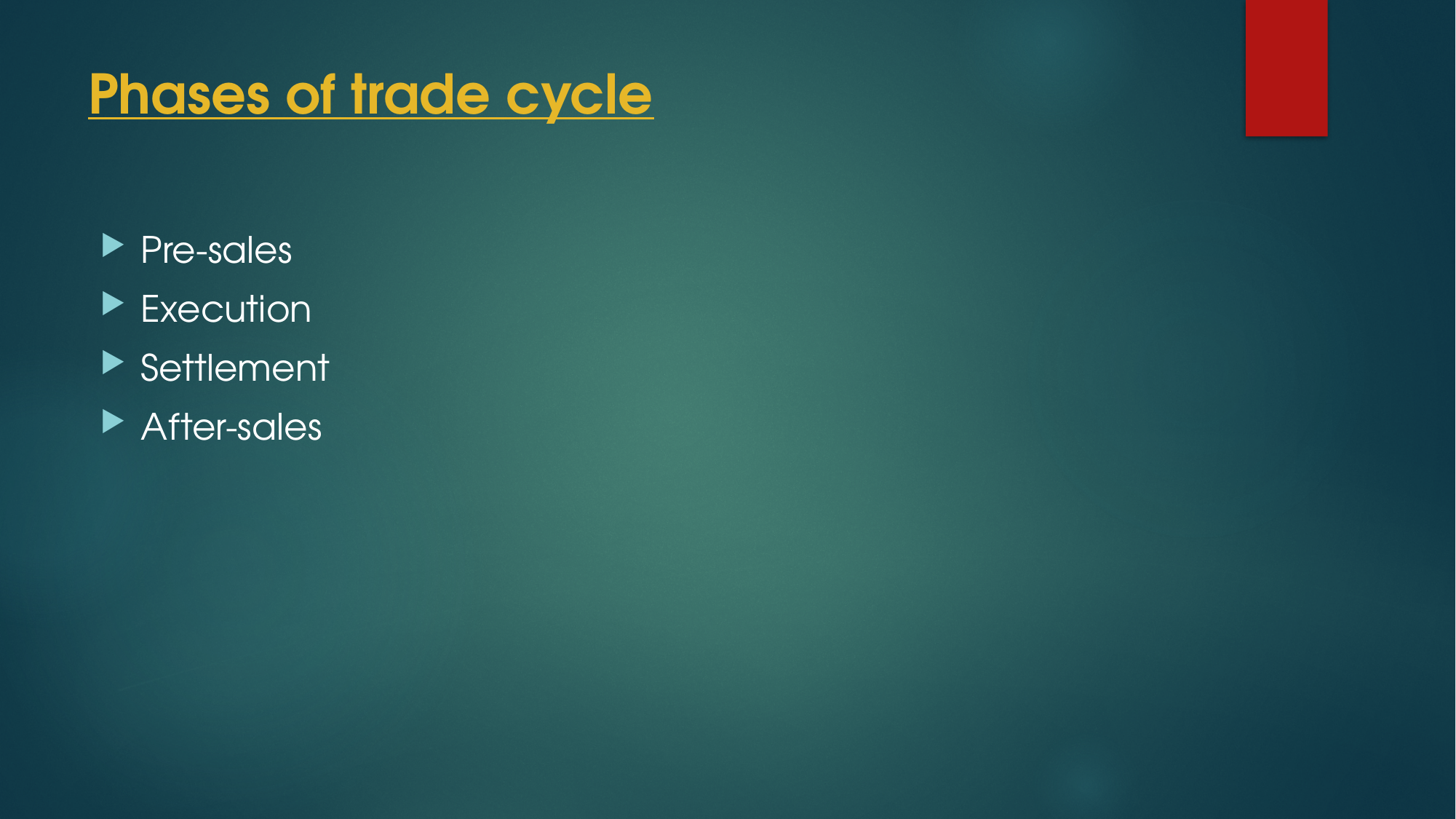

# Phases of trade cycle
Pre-sales
Execution
Settlement
After-sales